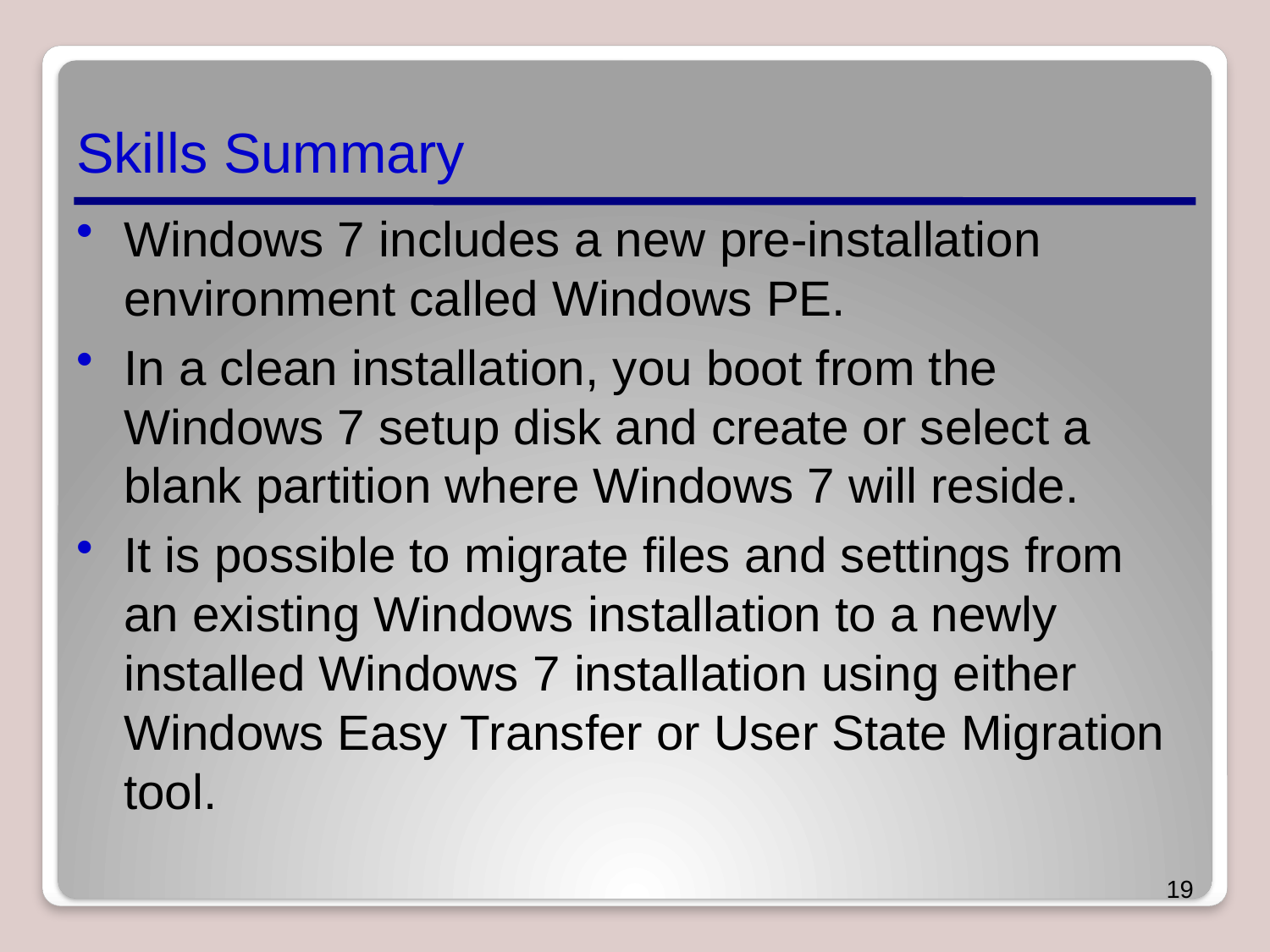

# Skills Summary
Windows 7 includes a new pre-installation environment called Windows PE.
In a clean installation, you boot from the Windows 7 setup disk and create or select a blank partition where Windows 7 will reside.
It is possible to migrate files and settings from an existing Windows installation to a newly installed Windows 7 installation using either Windows Easy Transfer or User State Migration tool.

19